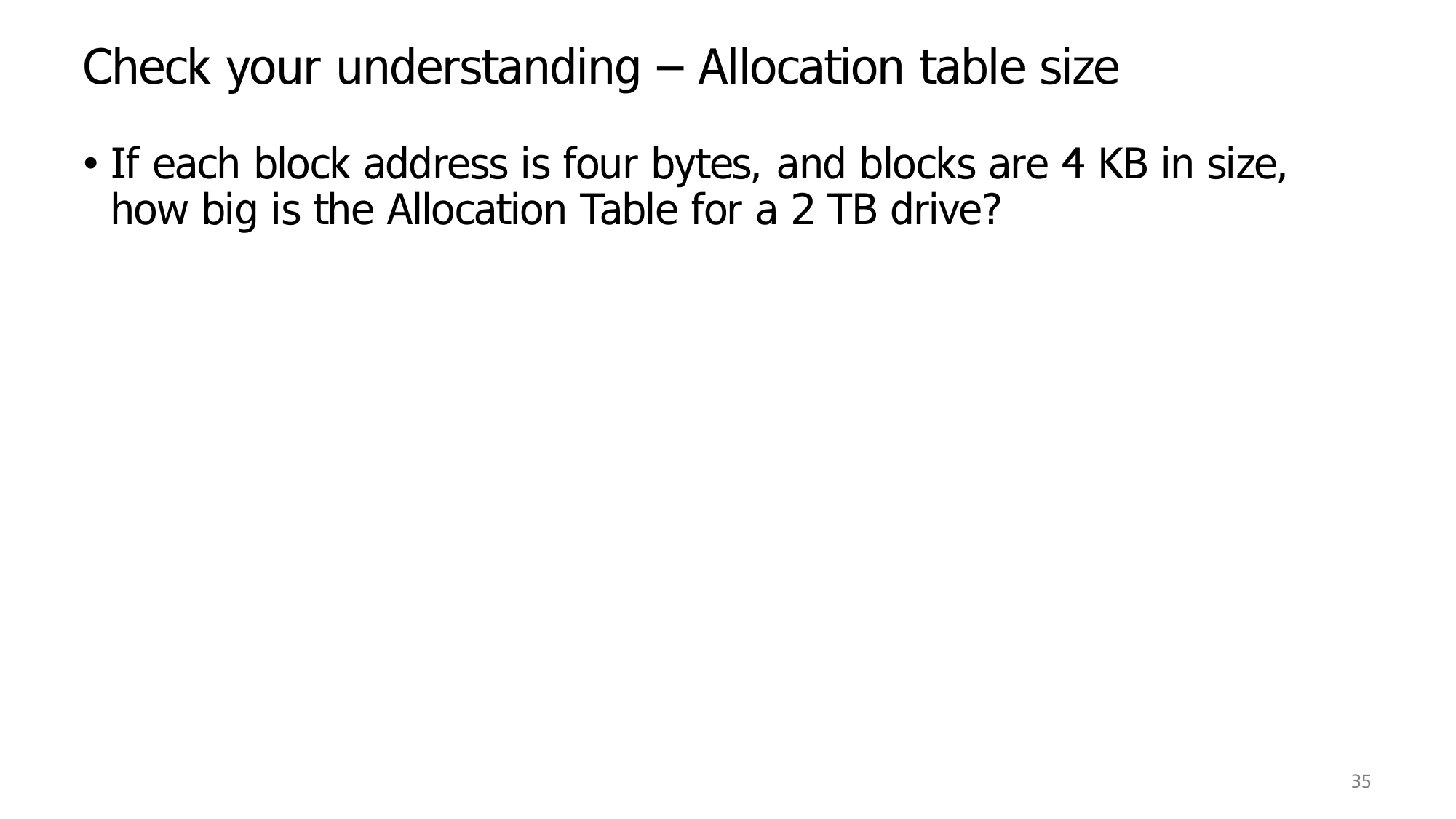

# Check your understanding – Allocation table size
If each block address is four bytes, and blocks are 4 KB in size, how big is the Allocation Table for a 2 TB drive?

35